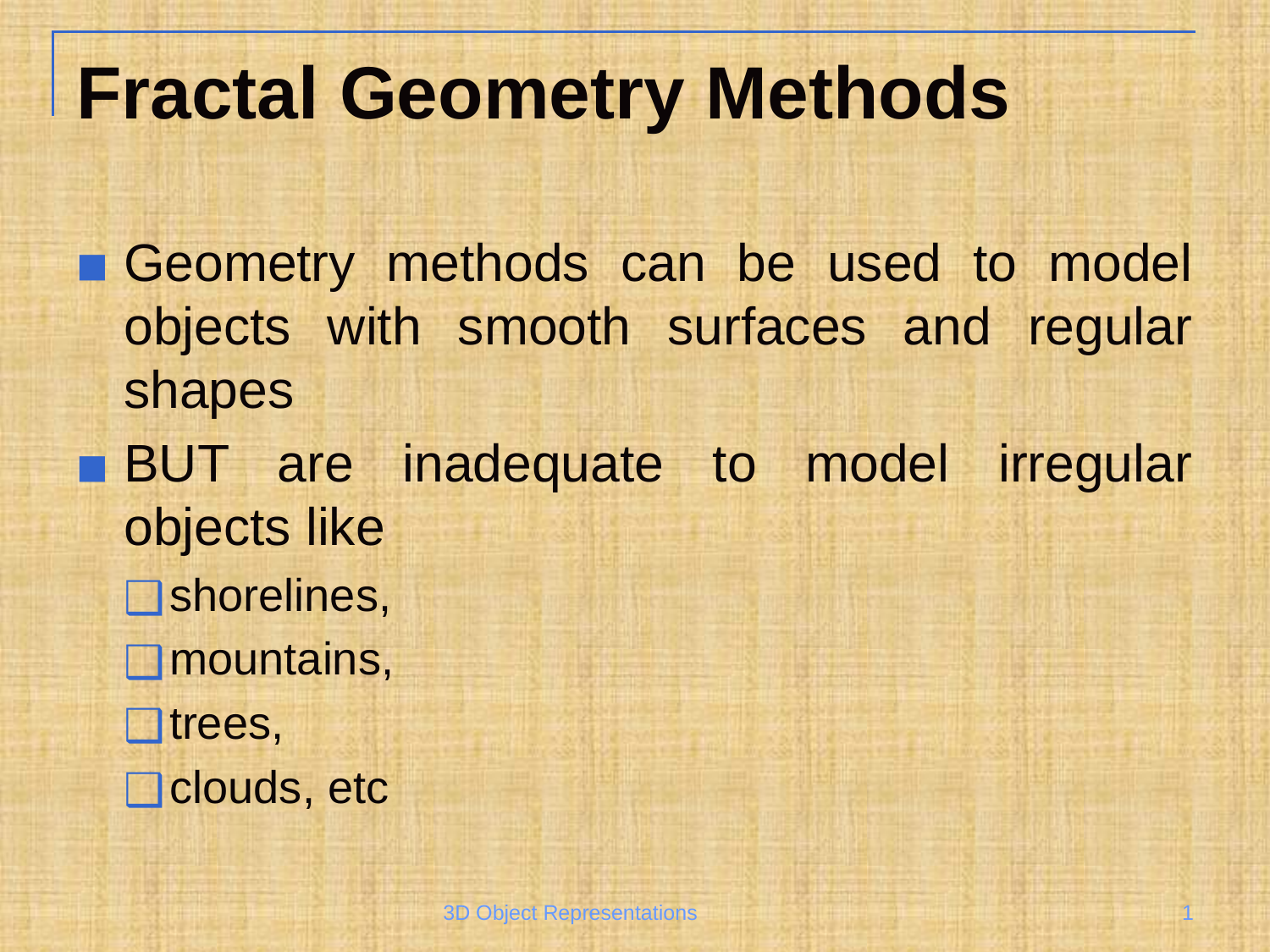

# Fractal Geometry Methods
Geometry methods can be used to model objects with smooth surfaces and regular shapes
BUT are inadequate to model irregular objects like
shorelines,
mountains,
trees,
clouds, etc
3D Object Representations
1